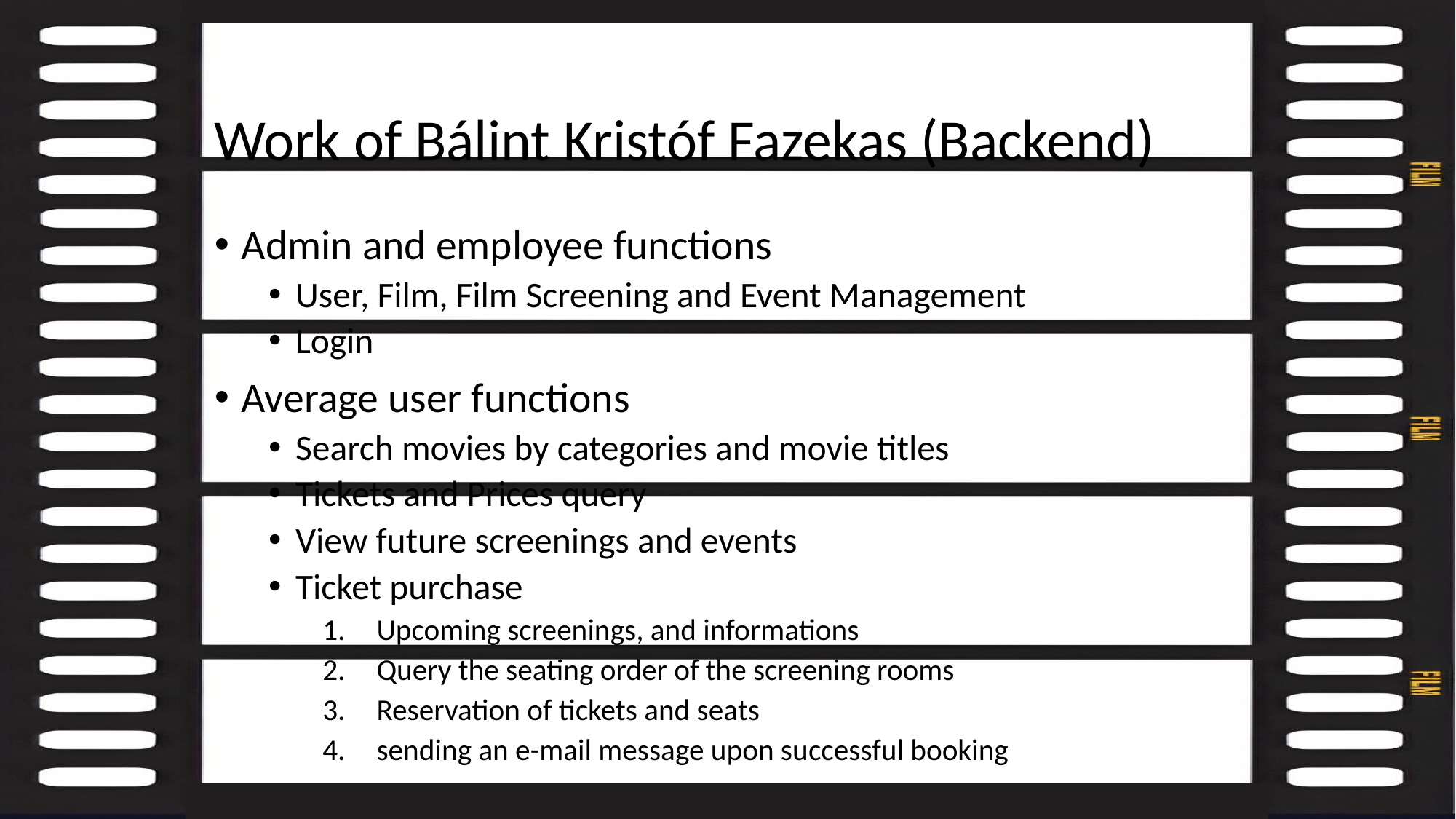

# Work of Bálint Kristóf Fazekas (Backend)
Admin and employee functions
User, Film, Film Screening and Event Management
Login
Average user functions
Search movies by categories and movie titles
Tickets and Prices query
View future screenings and events
Ticket purchase
Upcoming screenings, and informations
Query the seating order of the screening rooms
Reservation of tickets and seats
sending an e-mail message upon successful booking